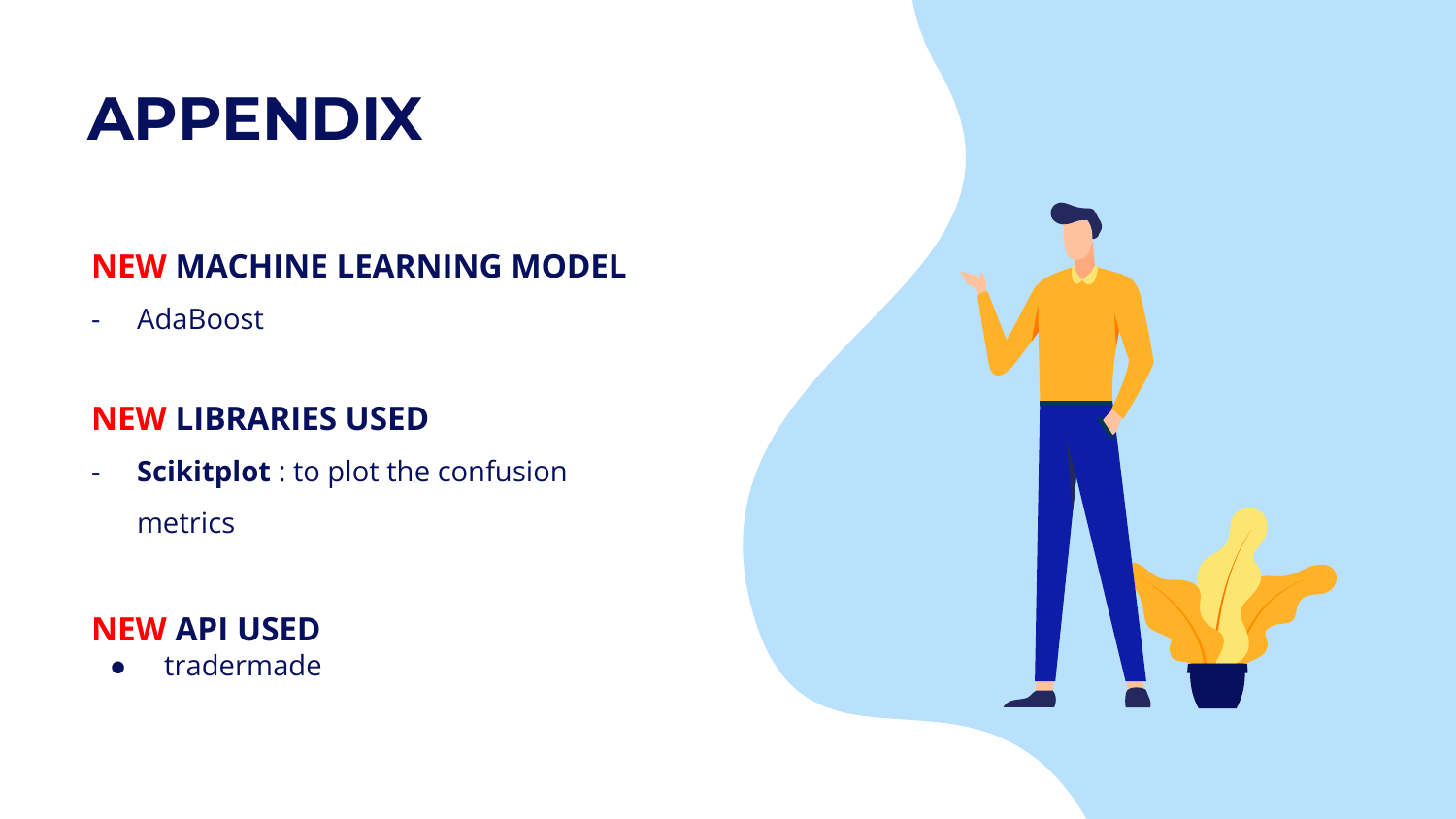

# APPENDIX

NEW MACHINE LEARNING MODEL
AdaBoost

NEW LIBRARIES USED
Scikitplot : to plot the confusion metrics

NEW API USED
tradermade